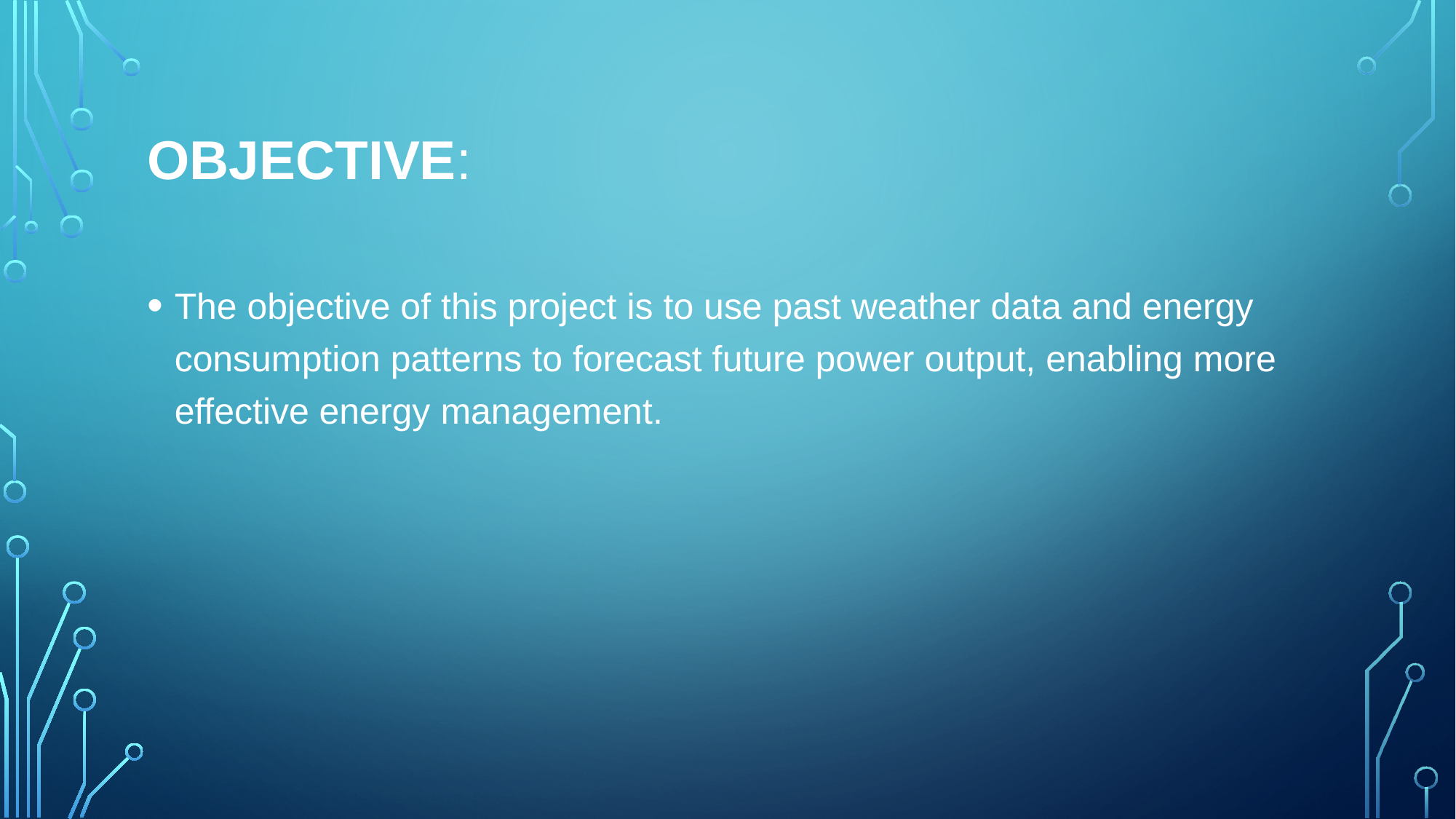

# Objective:
The objective of this project is to use past weather data and energy consumption patterns to forecast future power output, enabling more effective energy management.